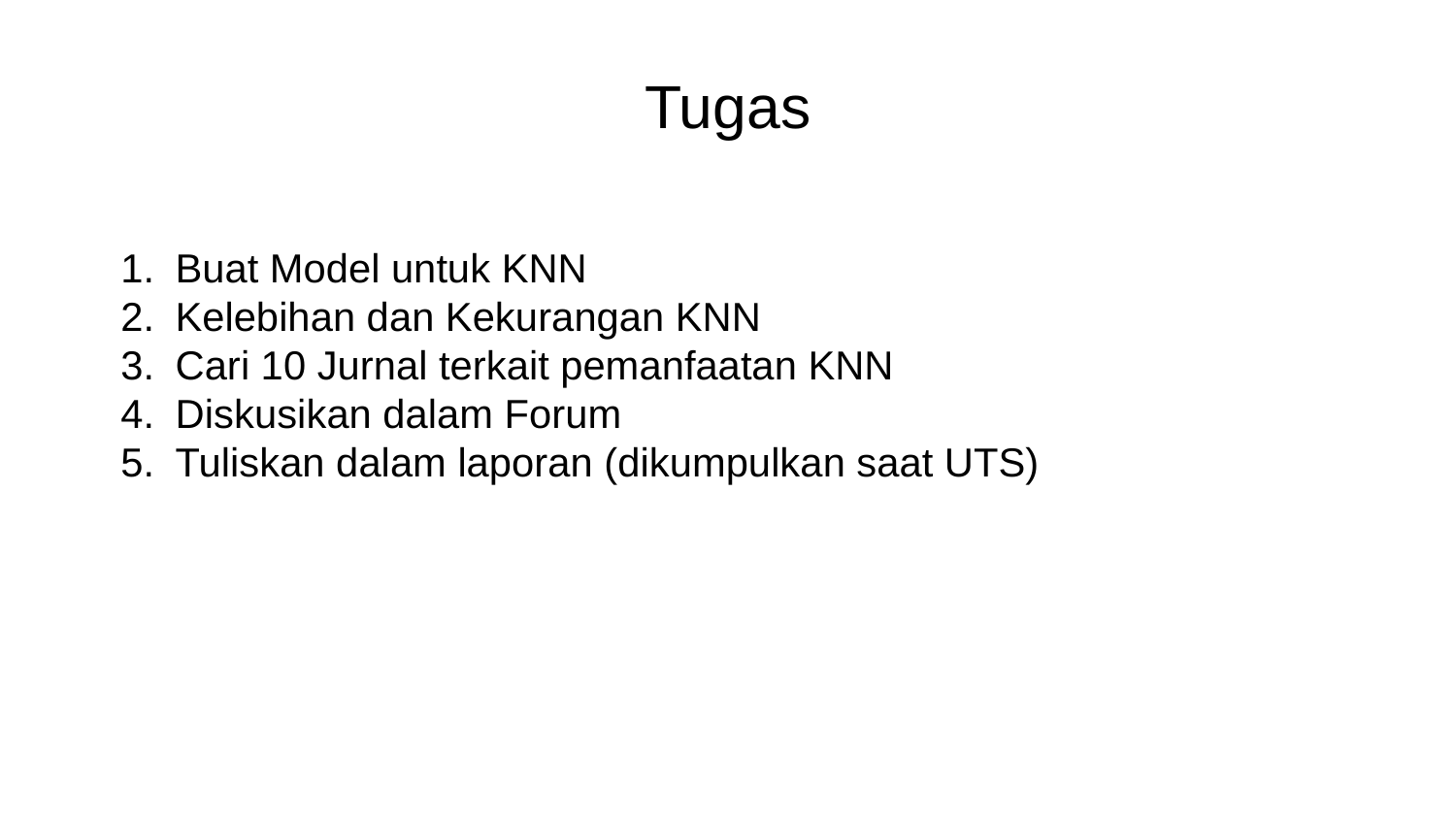

# Tugas
Buat Model untuk KNN
Kelebihan dan Kekurangan KNN
Cari 10 Jurnal terkait pemanfaatan KNN
Diskusikan dalam Forum
Tuliskan dalam laporan (dikumpulkan saat UTS)